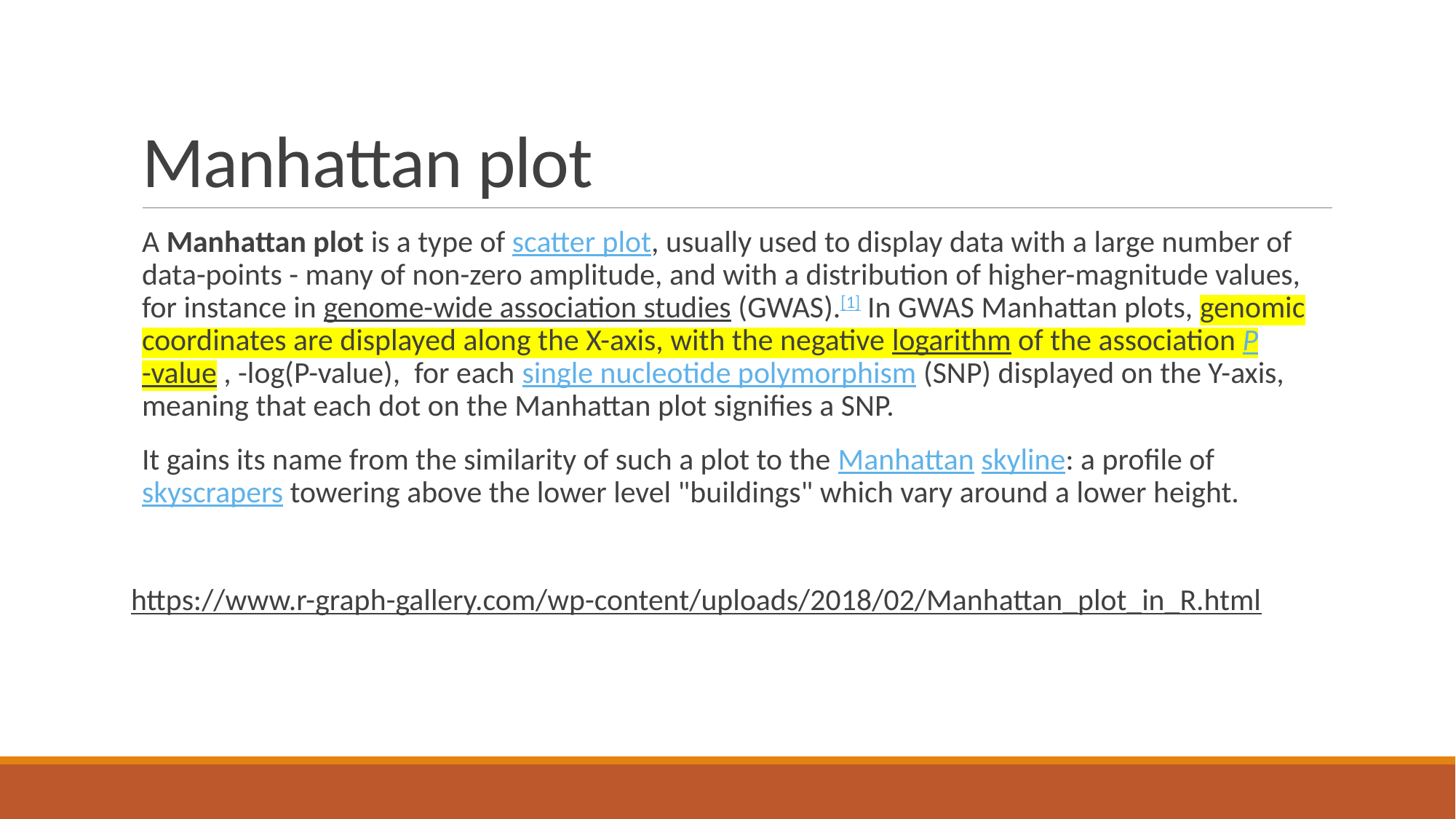

# Manhattan plot
A Manhattan plot is a type of scatter plot, usually used to display data with a large number of data-points - many of non-zero amplitude, and with a distribution of higher-magnitude values, for instance in genome-wide association studies (GWAS).[1] In GWAS Manhattan plots, genomic coordinates are displayed along the X-axis, with the negative logarithm of the association P-value , -log(P-value),  for each single nucleotide polymorphism (SNP) displayed on the Y-axis, meaning that each dot on the Manhattan plot signifies a SNP.
It gains its name from the similarity of such a plot to the Manhattan skyline: a profile of skyscrapers towering above the lower level "buildings" which vary around a lower height.

https://www.r-graph-gallery.com/wp-content/uploads/2018/02/Manhattan_plot_in_R.html